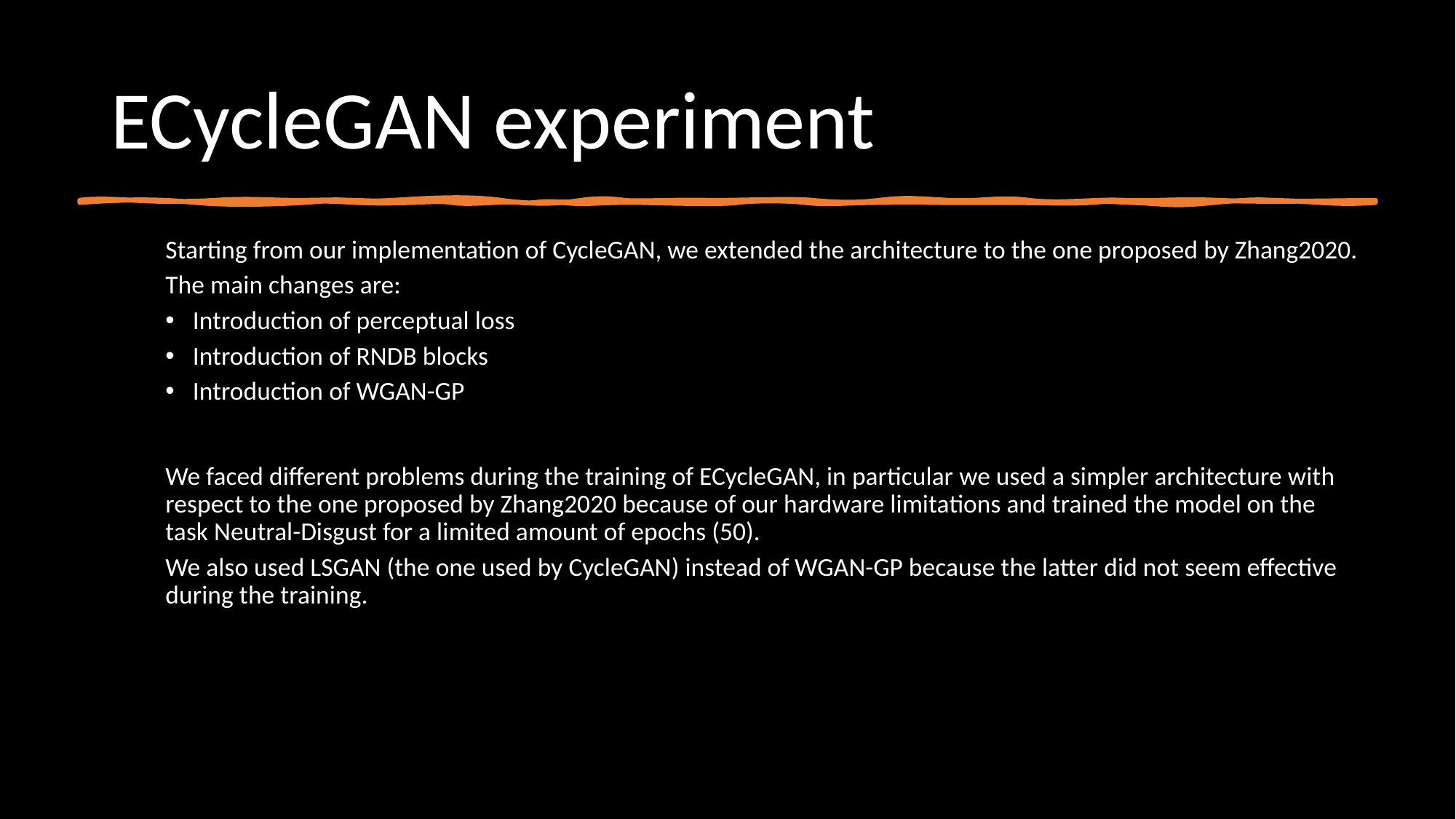

# ECycleGAN experiment

Starting from our implementation of CycleGAN, we extended the architecture to the one proposed by Zhang2020.
The main changes are:
Introduction of perceptual loss
Introduction of RNDB blocks
Introduction of WGAN-GP

We faced different problems during the training of ECycleGAN, in particular we used a simpler architecture with respect to the one proposed by Zhang2020 because of our hardware limitations and trained the model on the task Neutral-Disgust for a limited amount of epochs (50).
We also used LSGAN (the one used by CycleGAN) instead of WGAN-GP because the latter did not seem effective during the training.